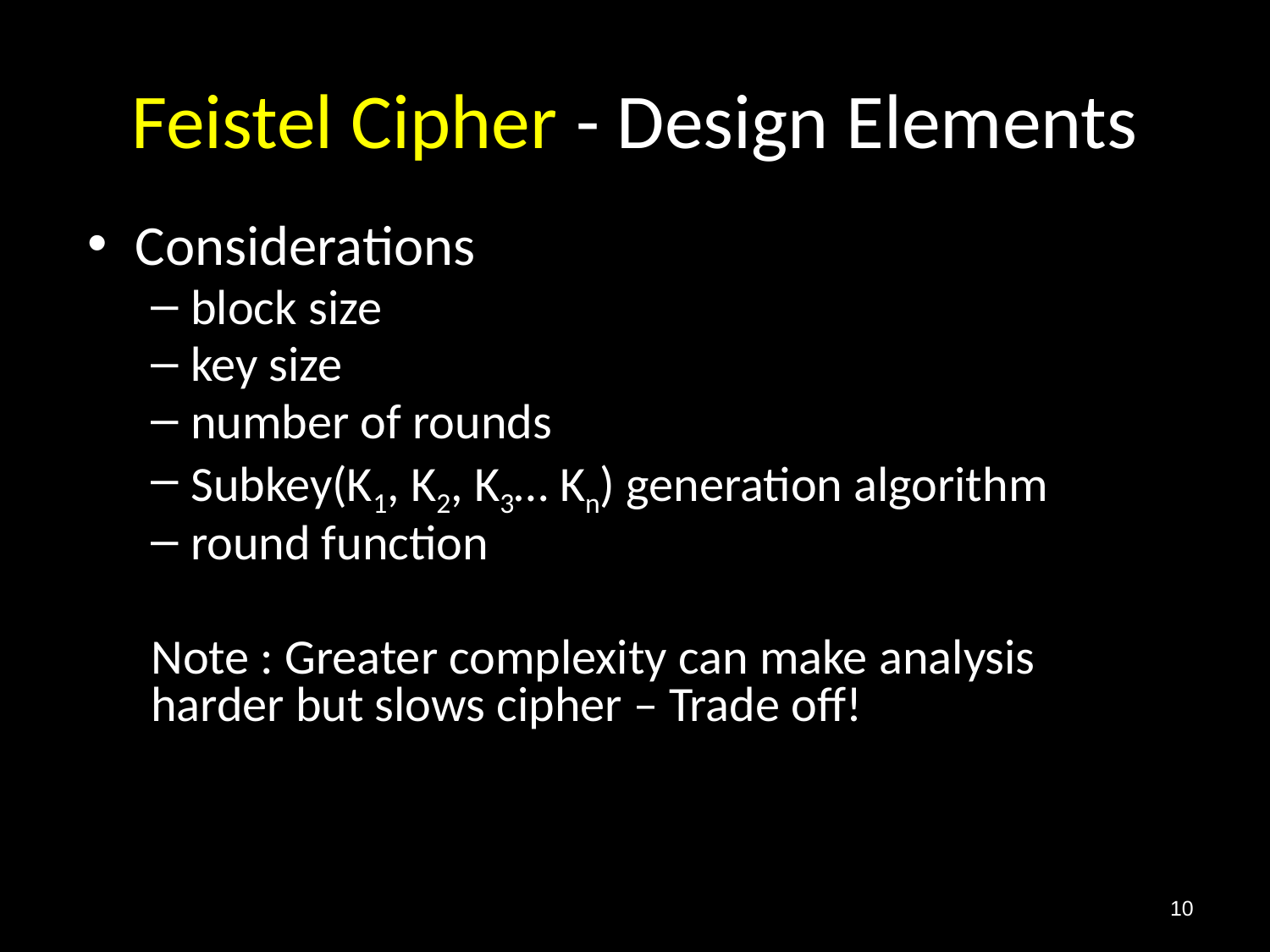

# Feistel Cipher - Design Elements
Considerations
block size
key size
number of rounds
Subkey(K1, K2, K3… Kn) generation algorithm
round function

Note : Greater complexity can make analysis harder but slows cipher – Trade off!

10